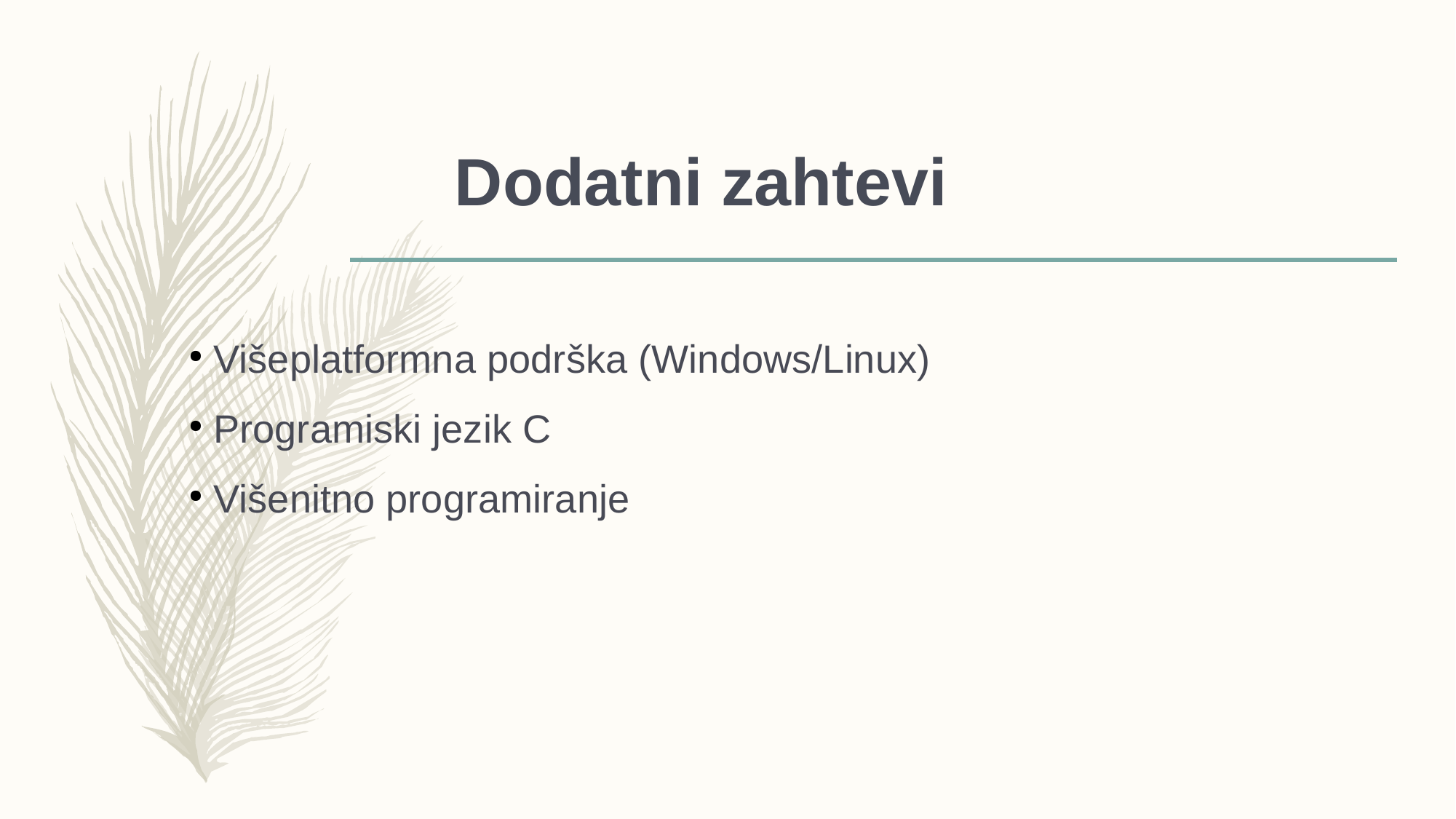

# Dodatni zahtevi
 Višeplatformna podrška (Windows/Linux)
 Programiski jezik C
 Višenitno programiranje